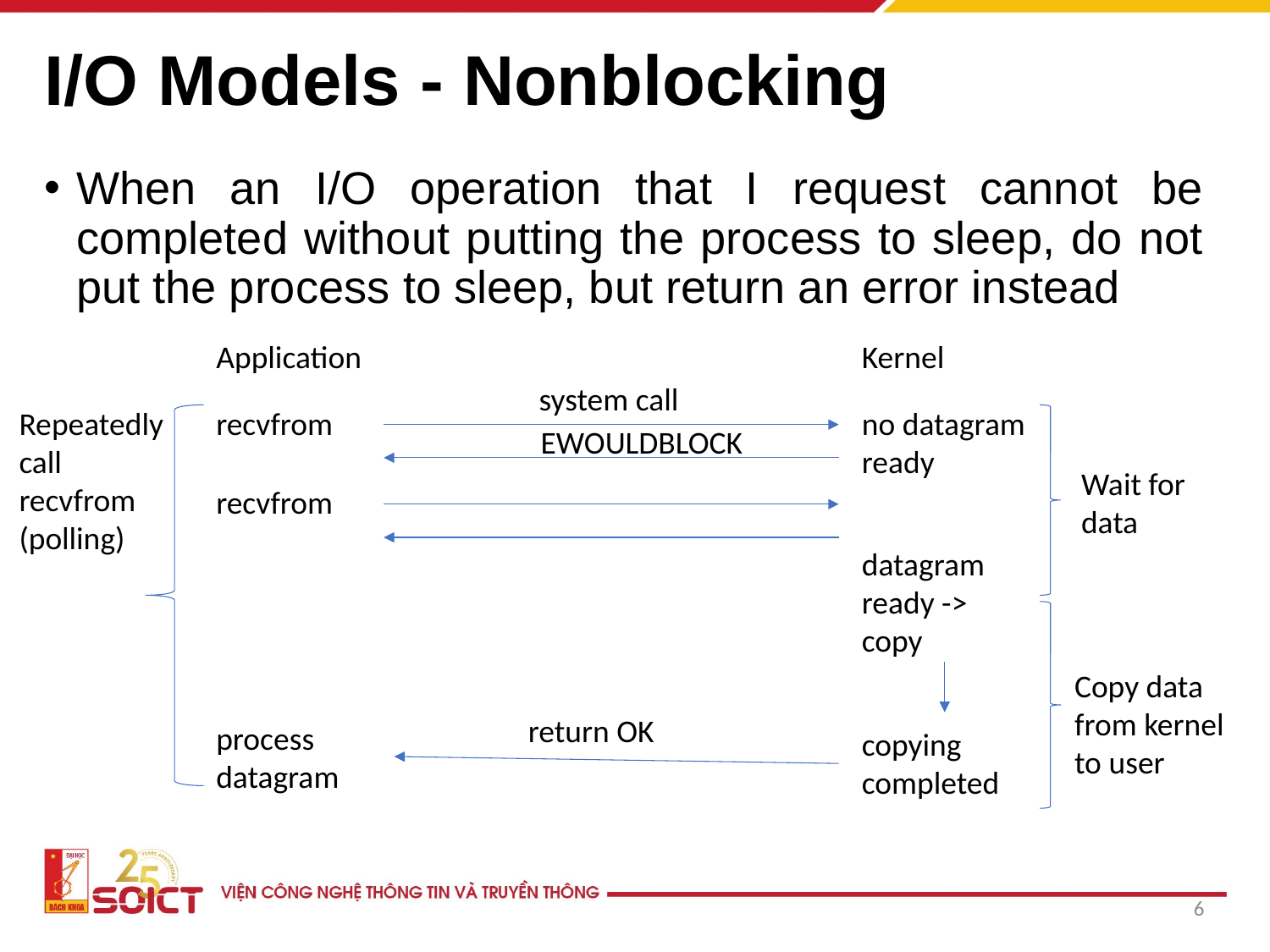

# I/O Models - Nonblocking
When an I/O operation that I request cannot be completed without putting the process to sleep, do not put the process to sleep, but return an error instead
Application
Kernel
system call
Repeatedly call recvfrom (polling)
recvfrom
no datagram ready

EWOULDBLOCK
Wait for data
recvfrom
datagram ready -> copy

return OK
process datagram
copying completed
Copy data from kernel to user
6